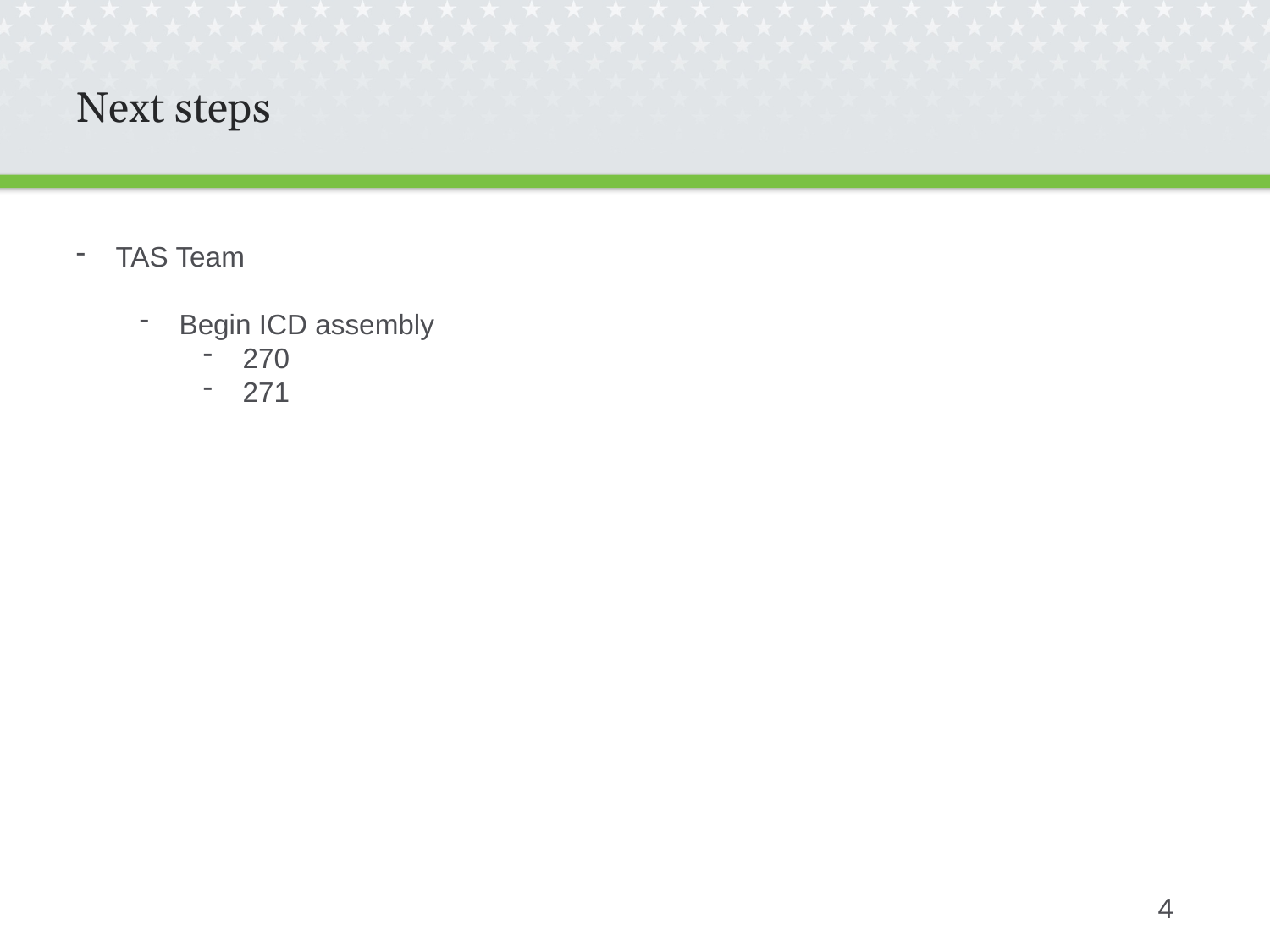

# Next steps
TAS Team

Begin ICD assembly
270
271

4